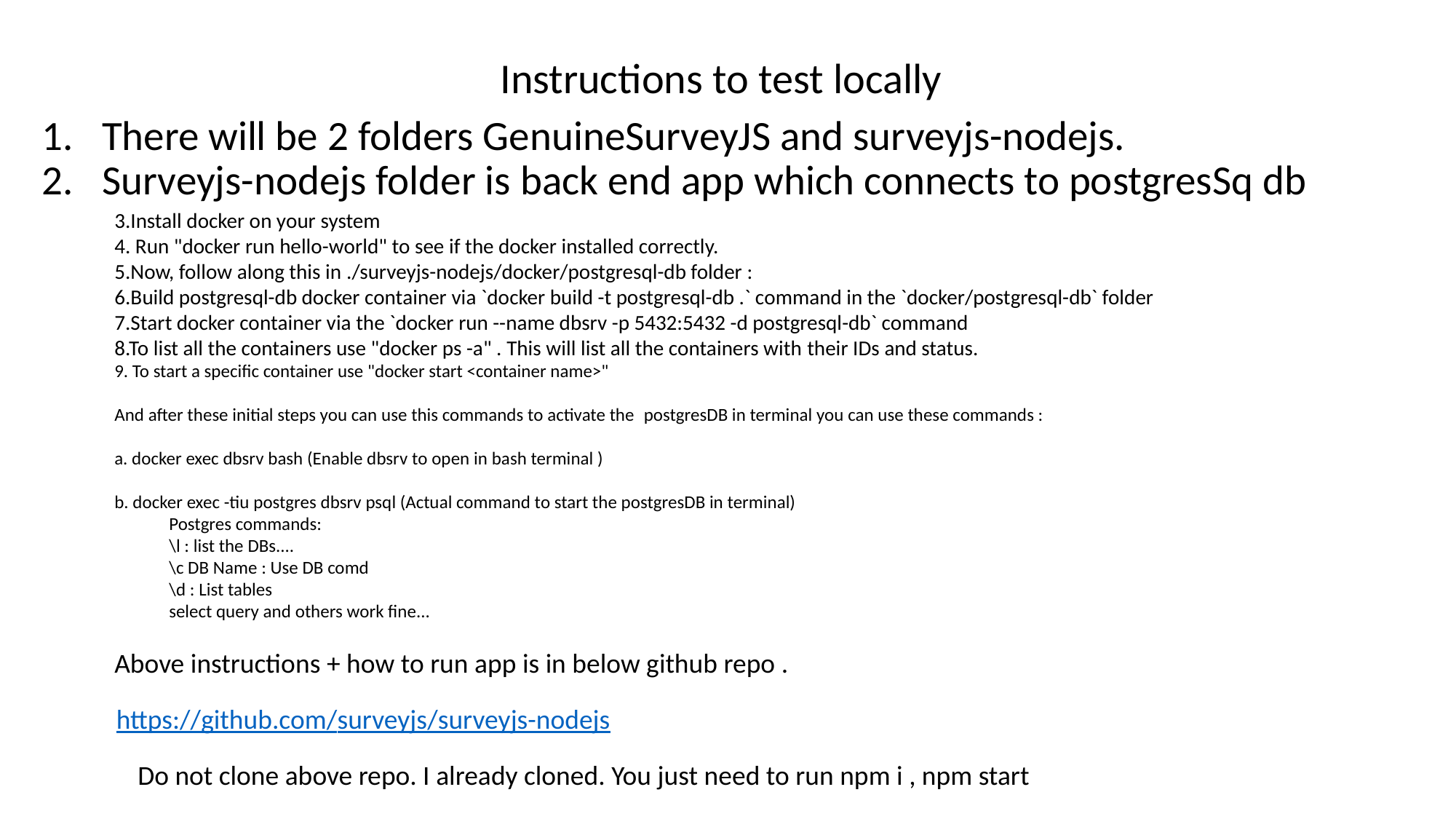

# Instructions to test locally
There will be 2 folders GenuineSurveyJS and surveyjs-nodejs.
Surveyjs-nodejs folder is back end app which connects to postgresSq db
3.Install docker on your system
4. Run "docker run hello-world" to see if the docker installed correctly.
5.Now, follow along this in ./surveyjs-nodejs/docker/postgresql-db folder :
6.Build postgresql-db docker container via `docker build -t postgresql-db .` command in the `docker/postgresql-db` folder
7.Start docker container via the `docker run --name dbsrv -p 5432:5432 -d postgresql-db` command
8.To list all the containers use "docker ps -a" . This will list all the containers with their IDs and status.
9. To start a specific container use "docker start <container name>"

And after these initial steps you can use this commands to activate the  postgresDB in terminal you can use these commands :

a. docker exec dbsrv bash (Enable dbsrv to open in bash terminal )

b. docker exec -tiu postgres dbsrv psql (Actual command to start the postgresDB in terminal)
Postgres commands:
\l : list the DBs....
\c DB Name : Use DB comd
\d : List tables
select query and others work fine...

Above instructions + how to run app is in below github repo .
https://github.com/surveyjs/surveyjs-nodejs
Do not clone above repo. I already cloned. You just need to run npm i , npm start